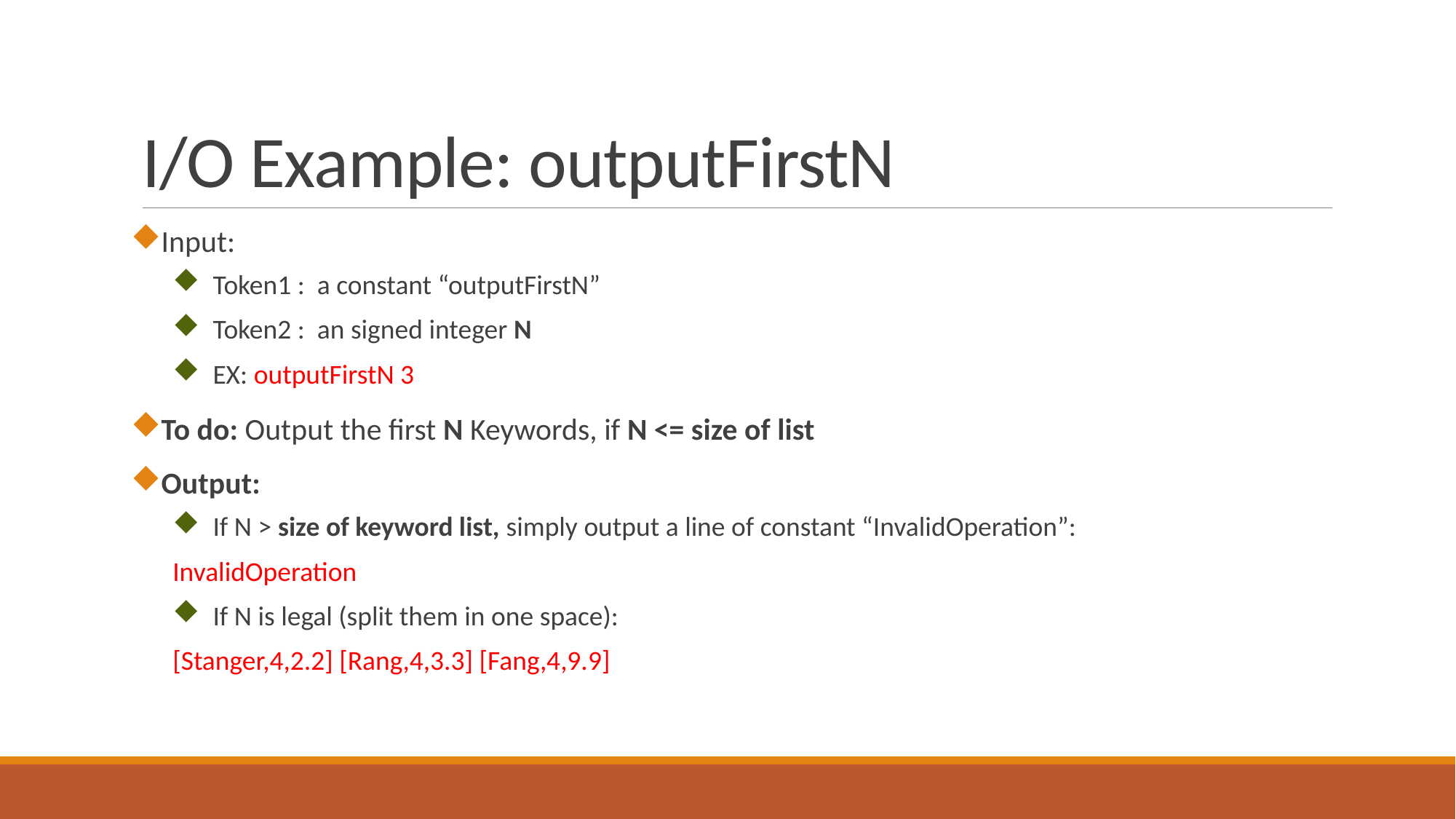

# I/O Example: outputFirstN
Input:
Token1 :  a constant “outputFirstN”
Token2 :  an signed integer N
EX: outputFirstN 3
To do: Output the first N Keywords, if N <= size of list
Output:
If N > size of keyword list, simply output a line of constant “InvalidOperation”:
InvalidOperation
If N is legal (split them in one space):
[Stanger,4,2.2] [Rang,4,3.3] [Fang,4,9.9]